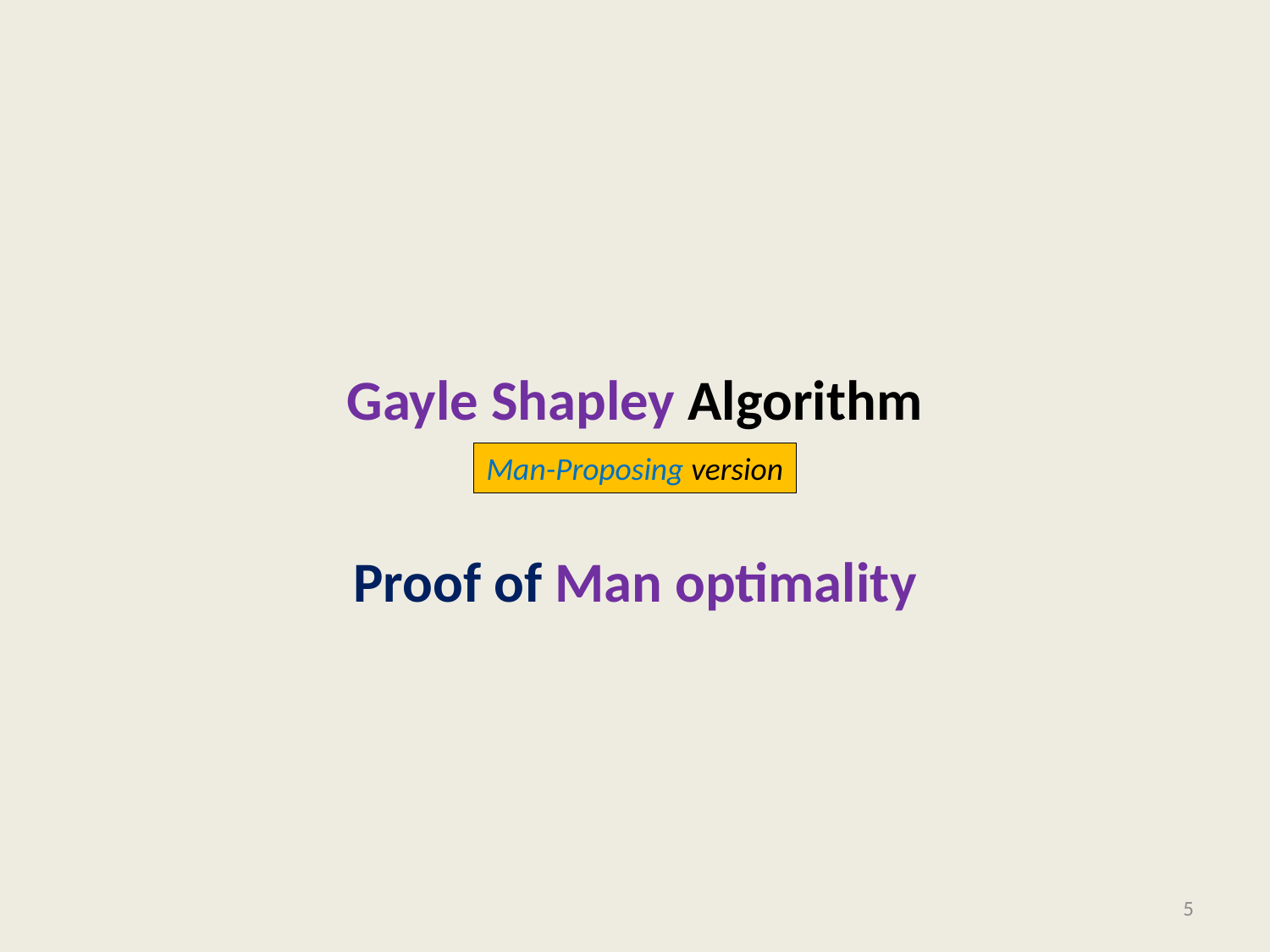

# Gayle Shapley Algorithm
Man-Proposing version
Proof of Man optimality
5